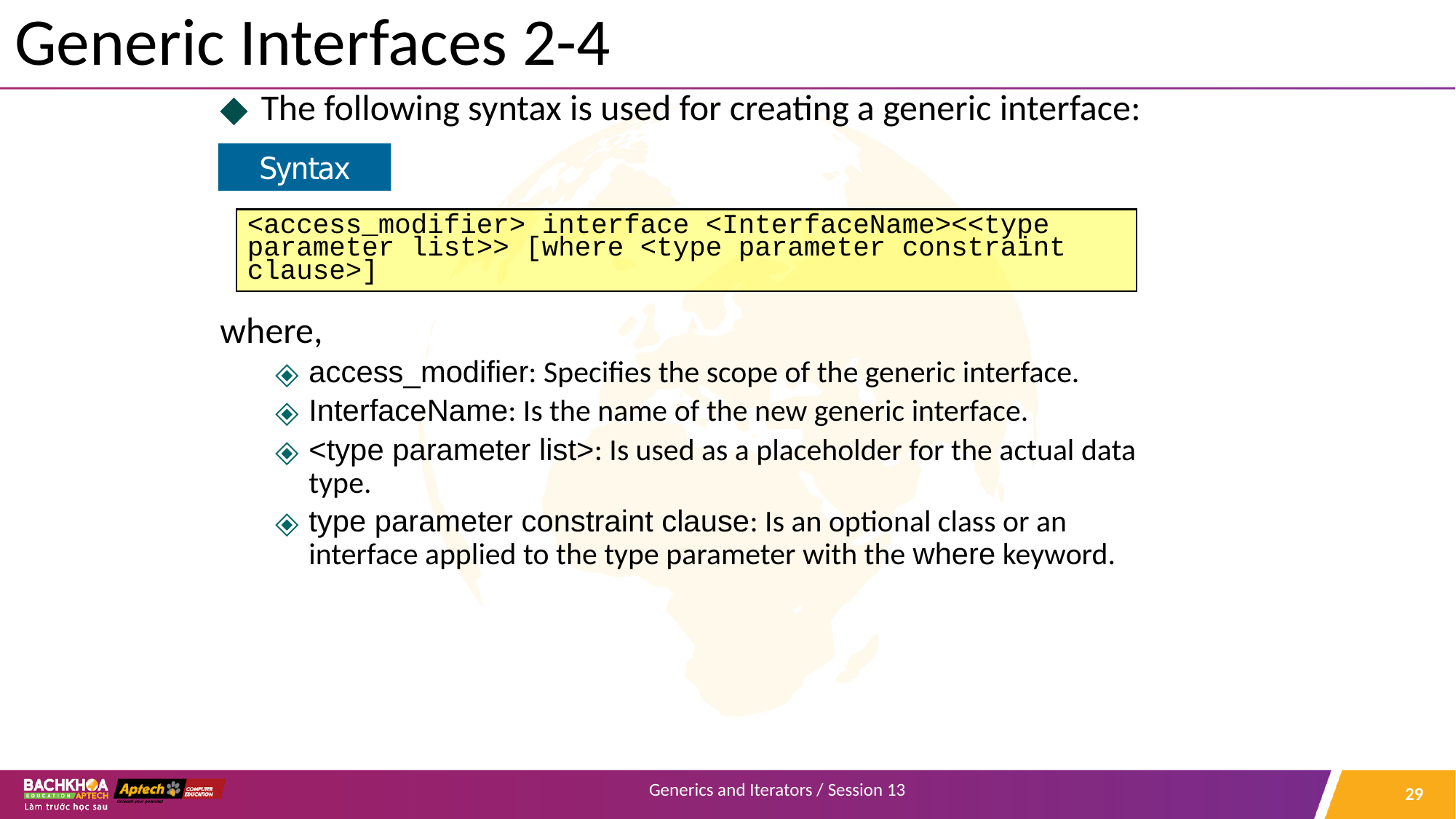

# Generic Interfaces 2-4
The following syntax is used for creating a generic interface:

where,
access_modifier: Specifies the scope of the generic interface.
InterfaceName: Is the name of the new generic interface.
<type parameter list>: Is used as a placeholder for the actual data type.
type parameter constraint clause: Is an optional class or an interface applied to the type parameter with the where keyword.

Syntax
<access_modifier> interface <InterfaceName><<type parameter list>> [where <type parameter constraint clause>]

29
Generics and Iterators / Session 13